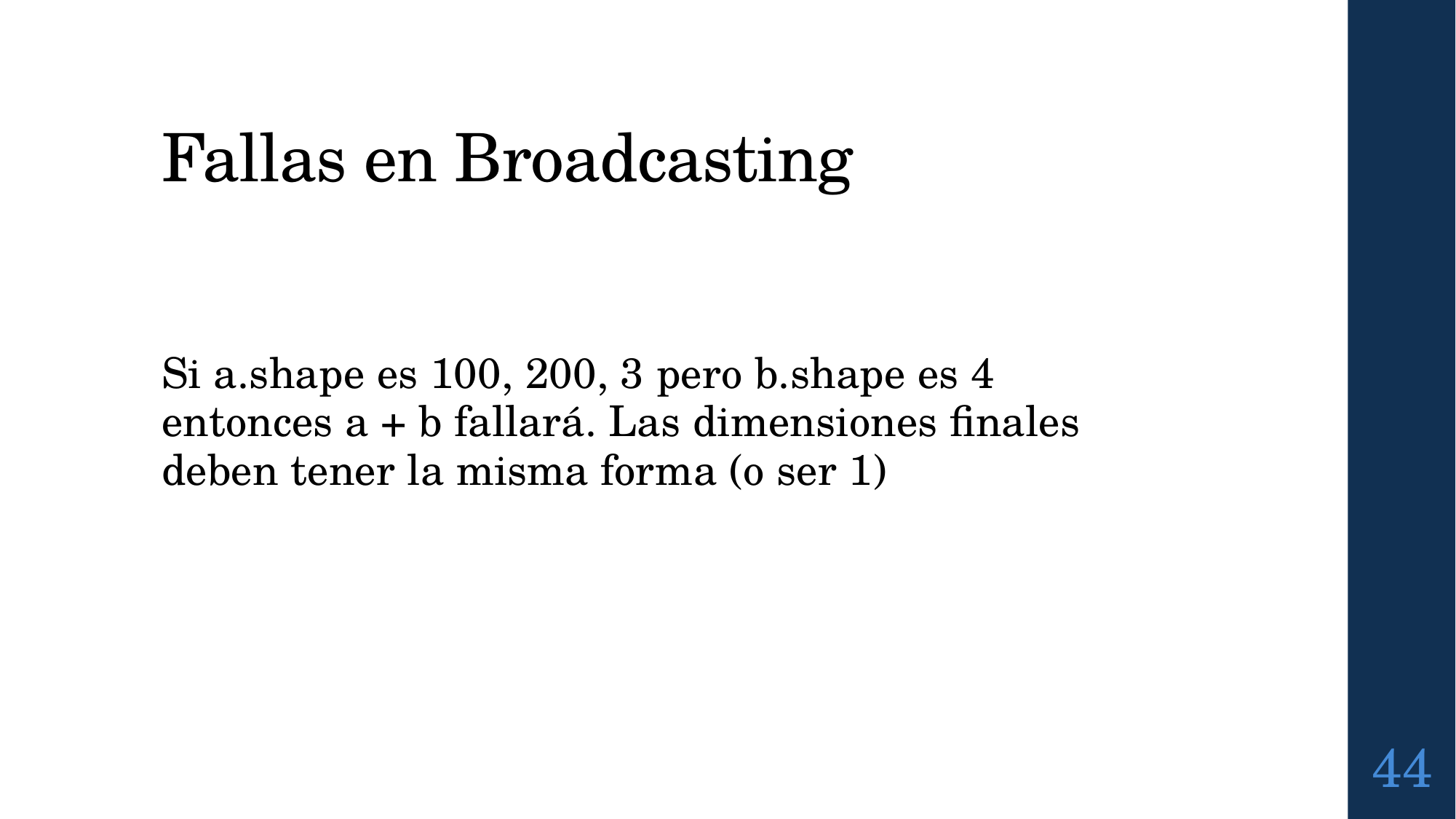

# Fallas en Broadcasting
Si a.shape es 100, 200, 3 pero b.shape es 4 entonces a + b fallará. Las dimensiones finales deben tener la misma forma (o ser 1)
44